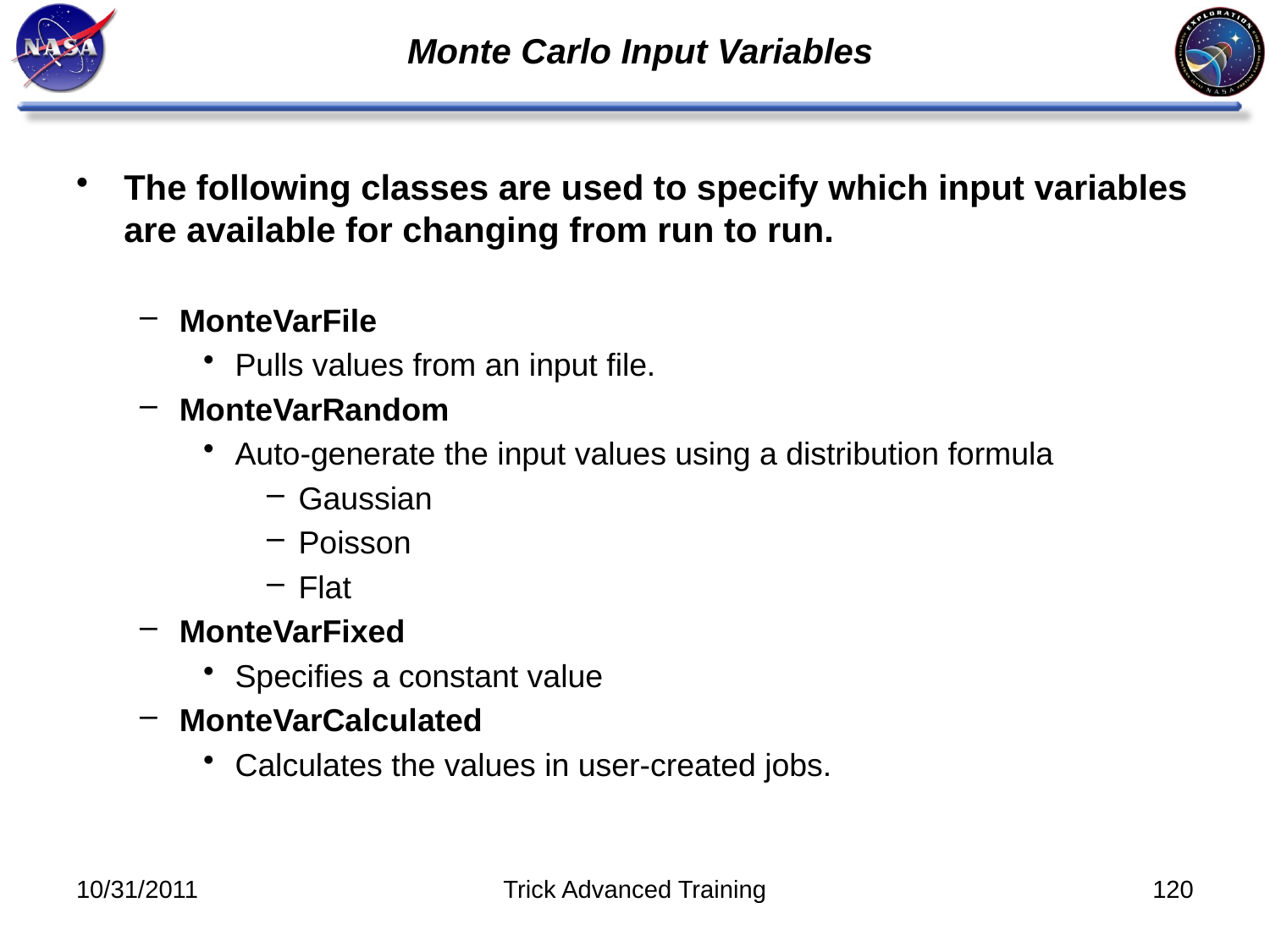

# Monte Carlo Input Variables
The following classes are used to specify which input variables are available for changing from run to run.

MonteVarFile
Pulls values from an input file.
MonteVarRandom
Auto-generate the input values using a distribution formula
Gaussian
Poisson
Flat
MonteVarFixed
Specifies a constant value
MonteVarCalculated
Calculates the values in user-created jobs.
10/31/2011
Trick Advanced Training
120